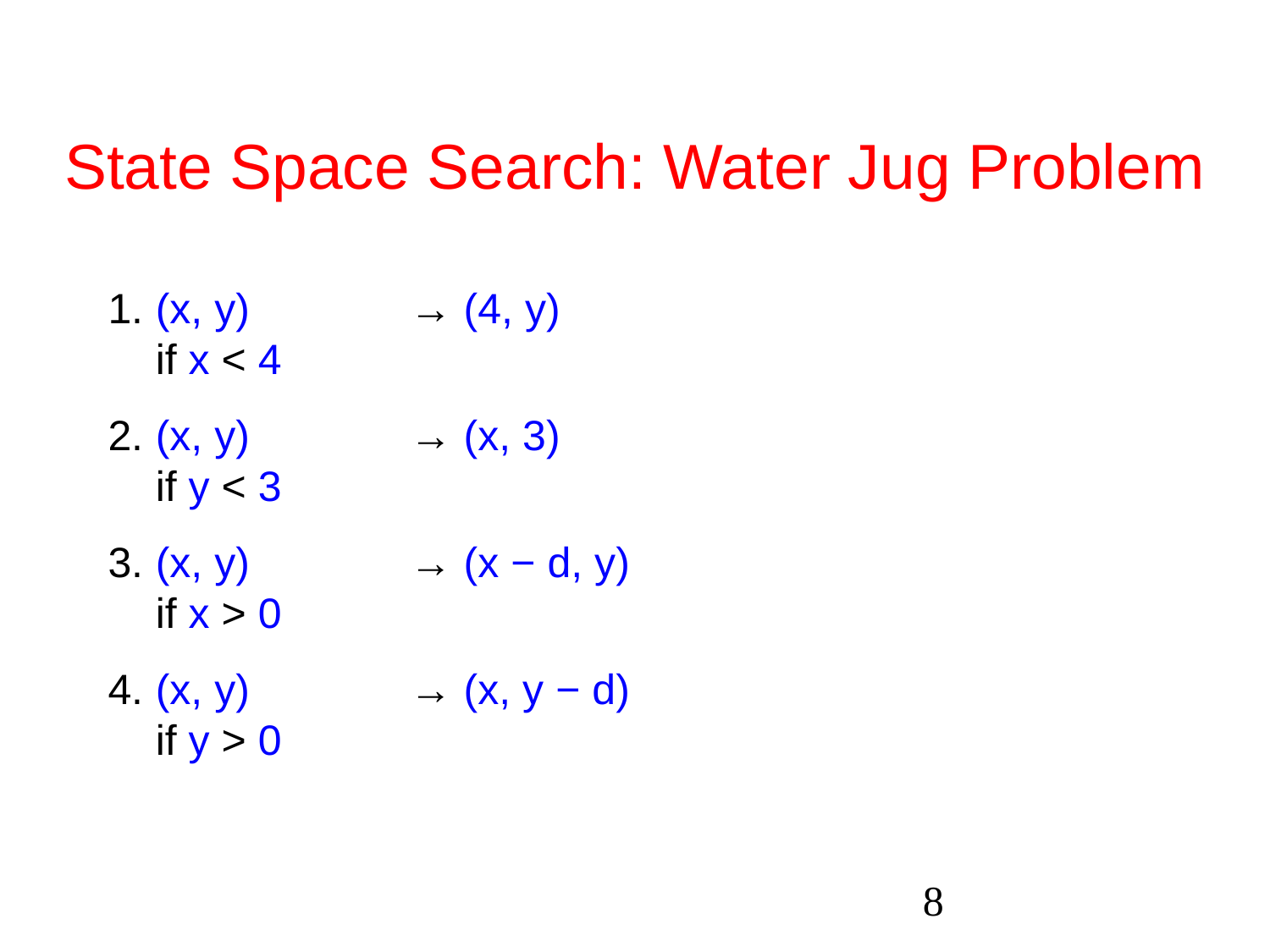

# State Space Search: Water Jug Problem
(x, y)		→ (4, y)
	if x < 4
2.	(x, y)		→ (x, 3)
	if y < 3
3.	(x, y)		→ (x − d, y)
	if x > 0
4.	(x, y)		→ (x, y − d)
	if y > 0

8